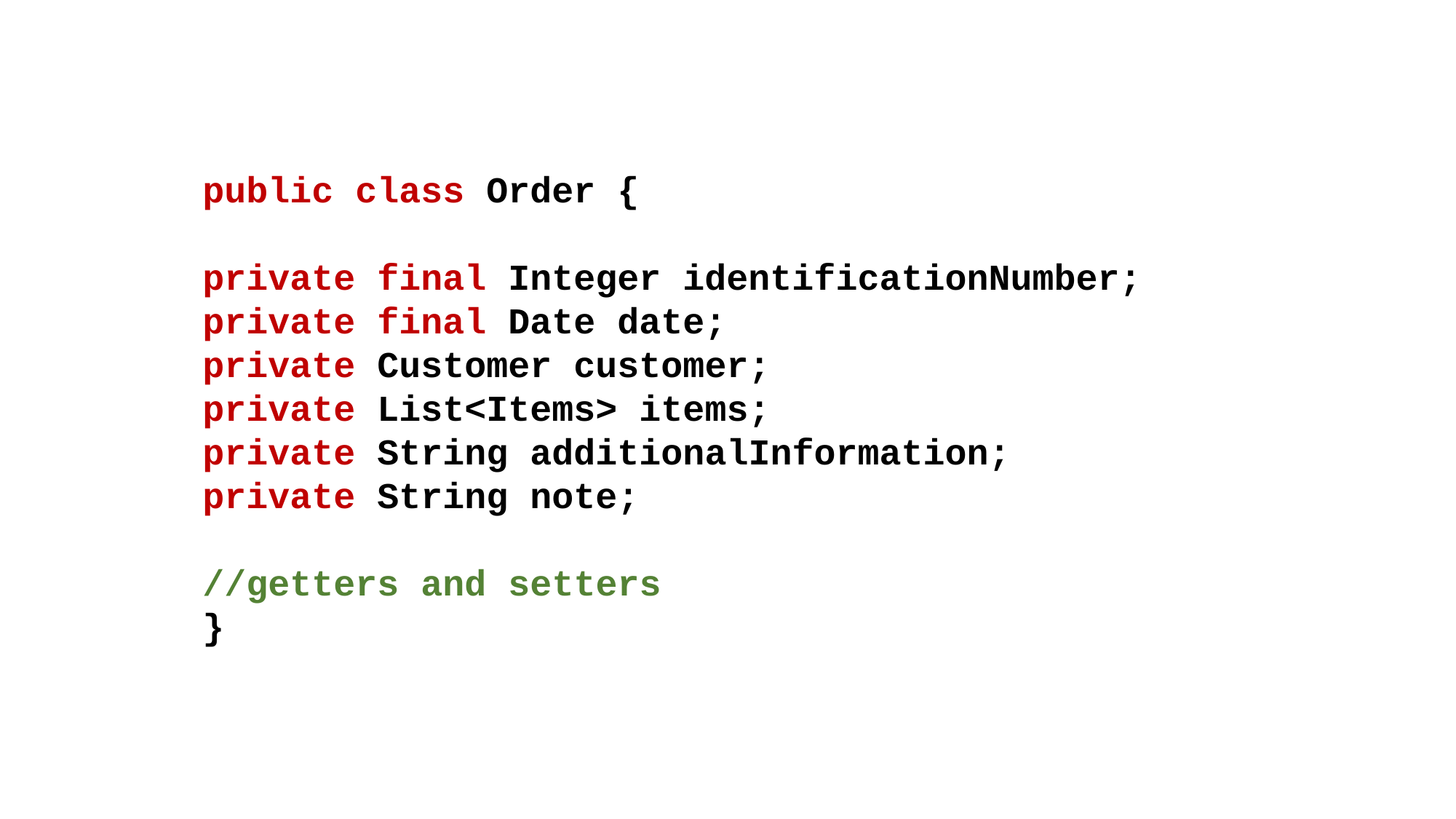

public class Order {

private final Integer identificationNumber;
private final Date date;
private Customer customer;
private List<Items> items;
private String additionalInformation;
private String note;

//getters and setters
}